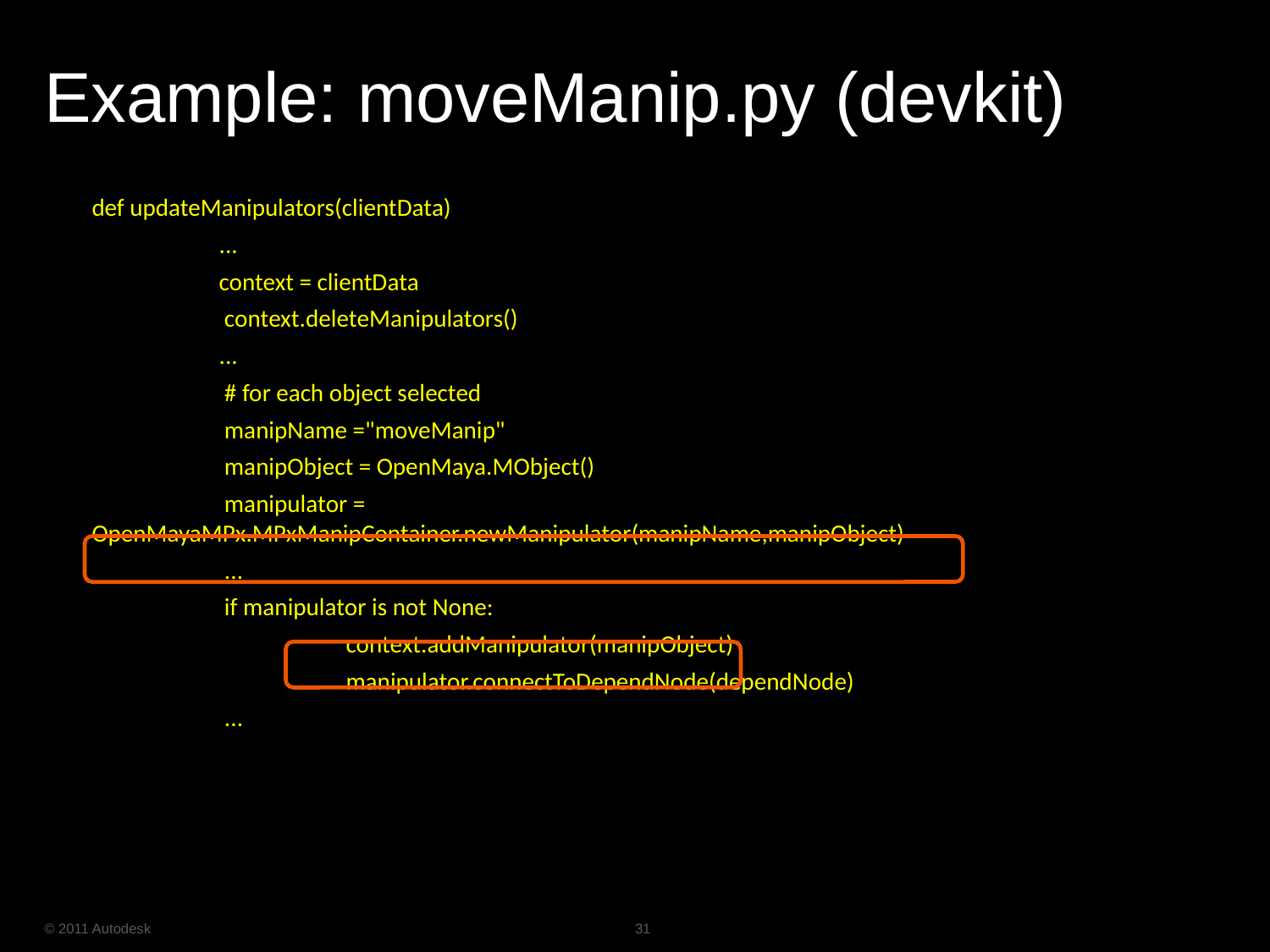

# Example: moveManip.py (devkit)
	def updateManipulators(clientData)
		...
		context = clientData
		 context.deleteManipulators()
		...
		 # for each object selected
		 manipName ="moveManip"
		 manipObject = OpenMaya.MObject()
		 manipulator = OpenMayaMPx.MPxManipContainer.newManipulator(manipName,manipObject)
		 ...
		 if manipulator is not None:
			context.addManipulator(manipObject)
		 	manipulator.connectToDependNode(dependNode)
		 ...